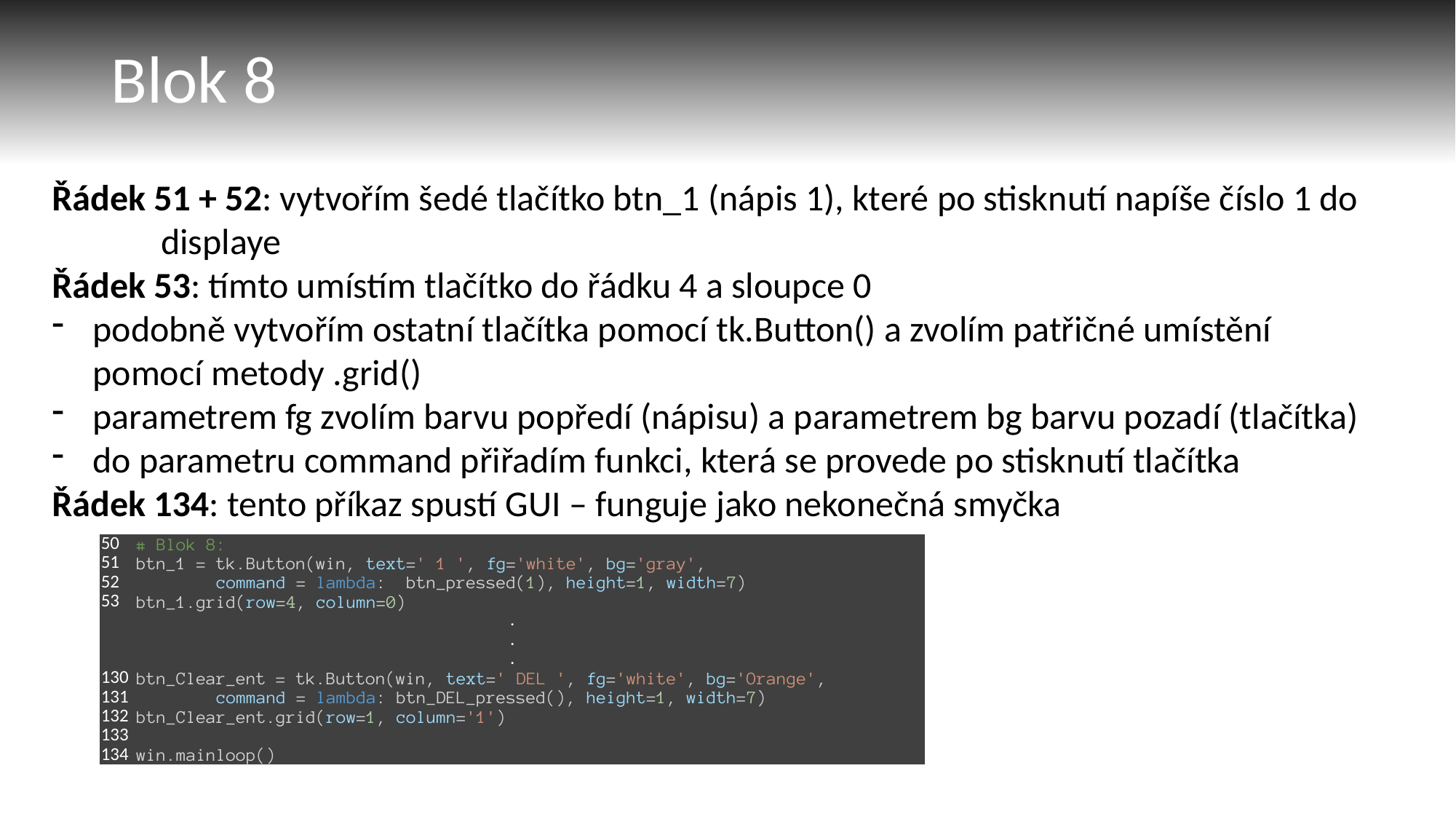

# Blok 8
Řádek 51 + 52: vytvořím šedé tlačítko btn_1 (nápis 1), které po stisknutí napíše číslo 1 do 	displaye
Řádek 53: tímto umístím tlačítko do řádku 4 a sloupce 0
podobně vytvořím ostatní tlačítka pomocí tk.Button() a zvolím patřičné umístění pomocí metody .grid()
parametrem fg zvolím barvu popředí (nápisu) a parametrem bg barvu pozadí (tlačítka)
do parametru command přiřadím funkci, která se provede po stisknutí tlačítka
Řádek 134: tento příkaz spustí GUI – funguje jako nekonečná smyčka
| 50 | # Blok 8: |
| --- | --- |
| 51 | btn\_1 = tk.Button(win, text=' 1 ', fg='white', bg='gray', |
| 52 | command = lambda:  btn\_pressed(1), height=1, width=7) |
| 53 | btn\_1.grid(row=4, column=0) |
| . |  |
| . |  |
| . |  |
| 130 | btn\_Clear\_ent = tk.Button(win, text=' DEL ', fg='white', bg='Orange', |
| 131 | command = lambda: btn\_DEL\_pressed(), height=1, width=7) |
| 132 | btn\_Clear\_ent.grid(row=1, column='1') |
| 133 |  |
| 134 | win.mainloop() |